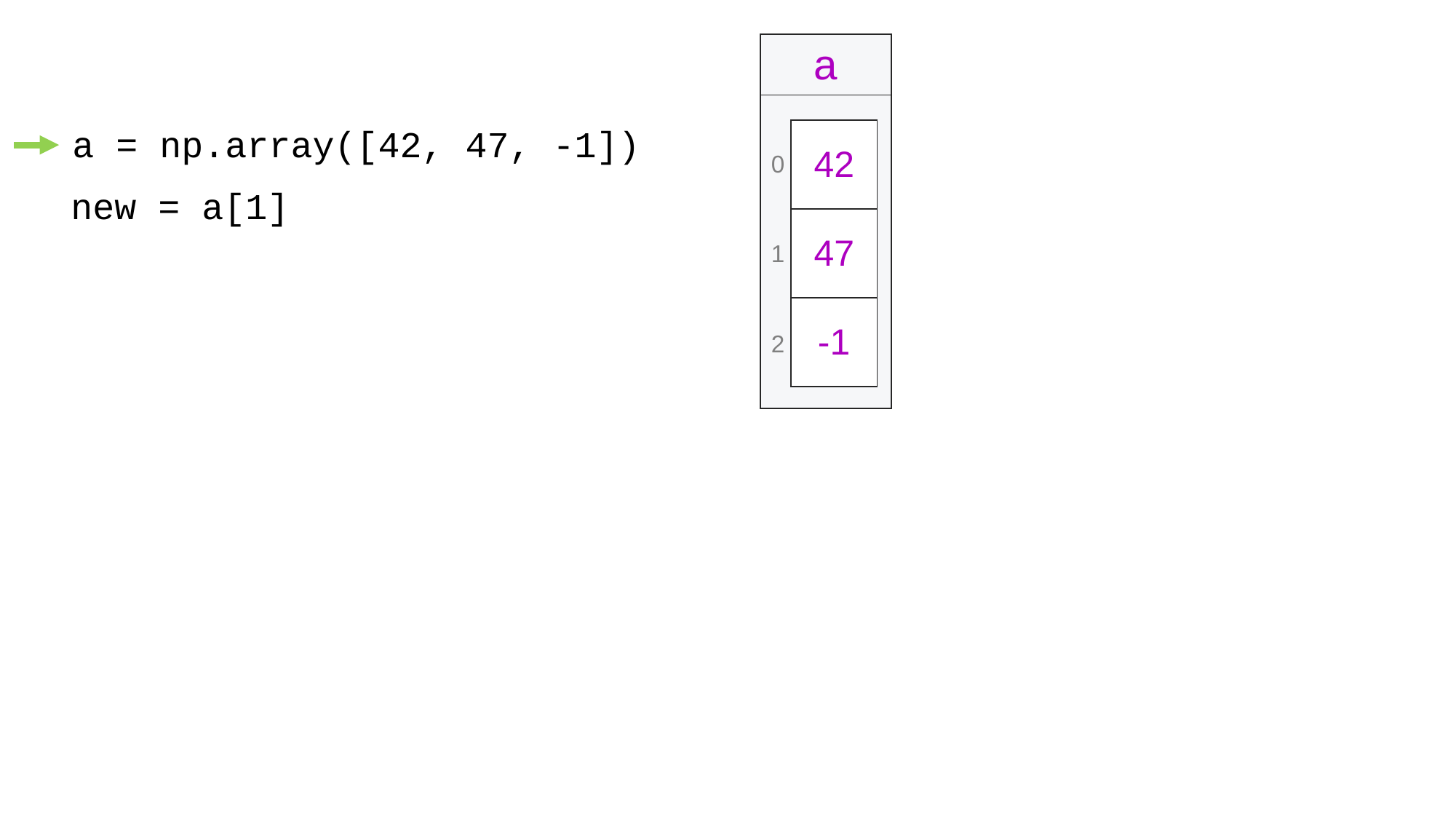

| a |
| --- |
|  |
a = np.array([42, 47, -1])
| 42 |
| --- |
| 47 |
| -1 |
0
new = a[1]
1
2